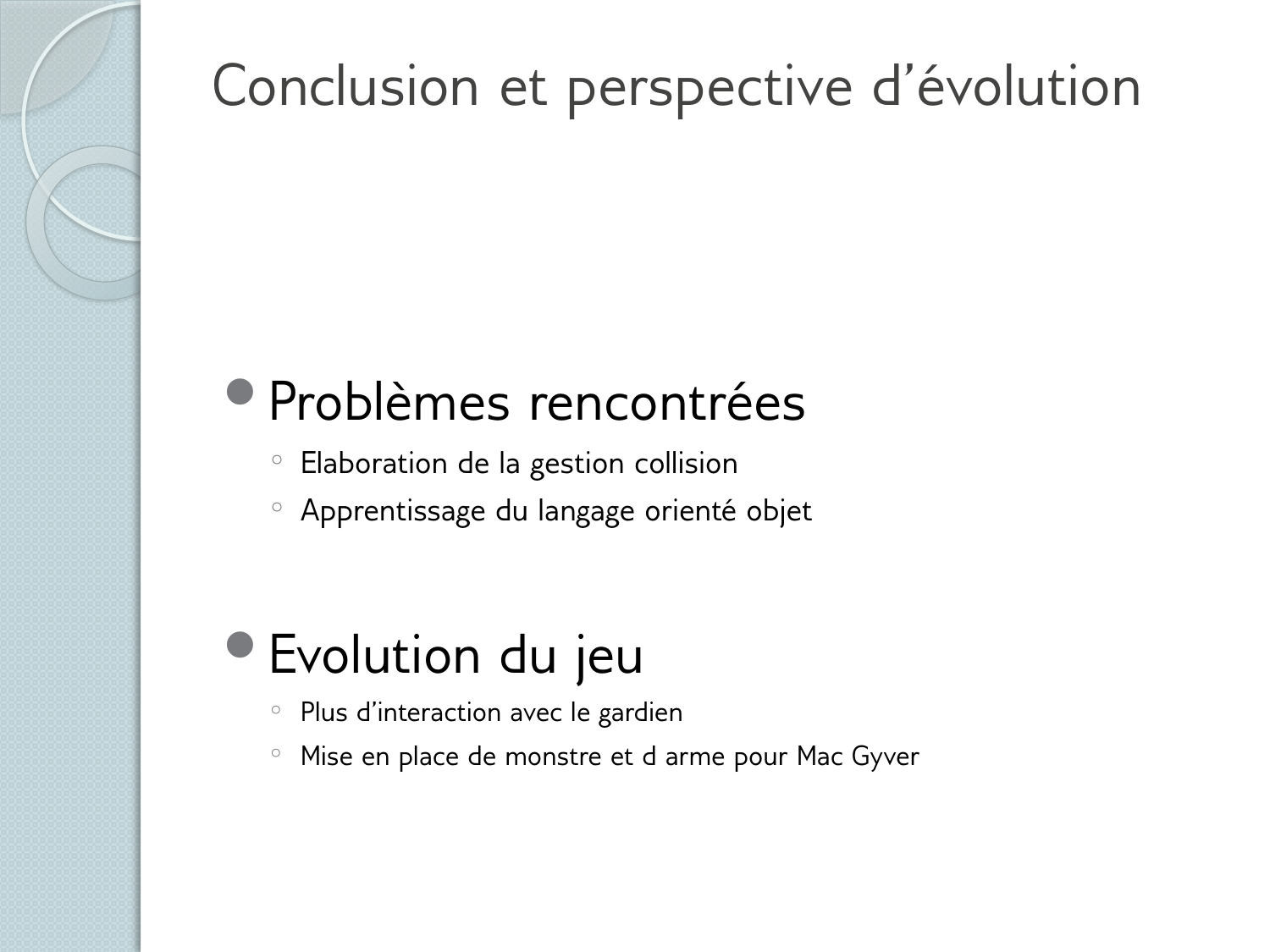

# Conclusion et perspective d’évolution

Problèmes rencontrées
Elaboration de la gestion collision
Apprentissage du langage orienté objet

Evolution du jeu
Plus d’interaction avec le gardien
Mise en place de monstre et d arme pour Mac Gyver